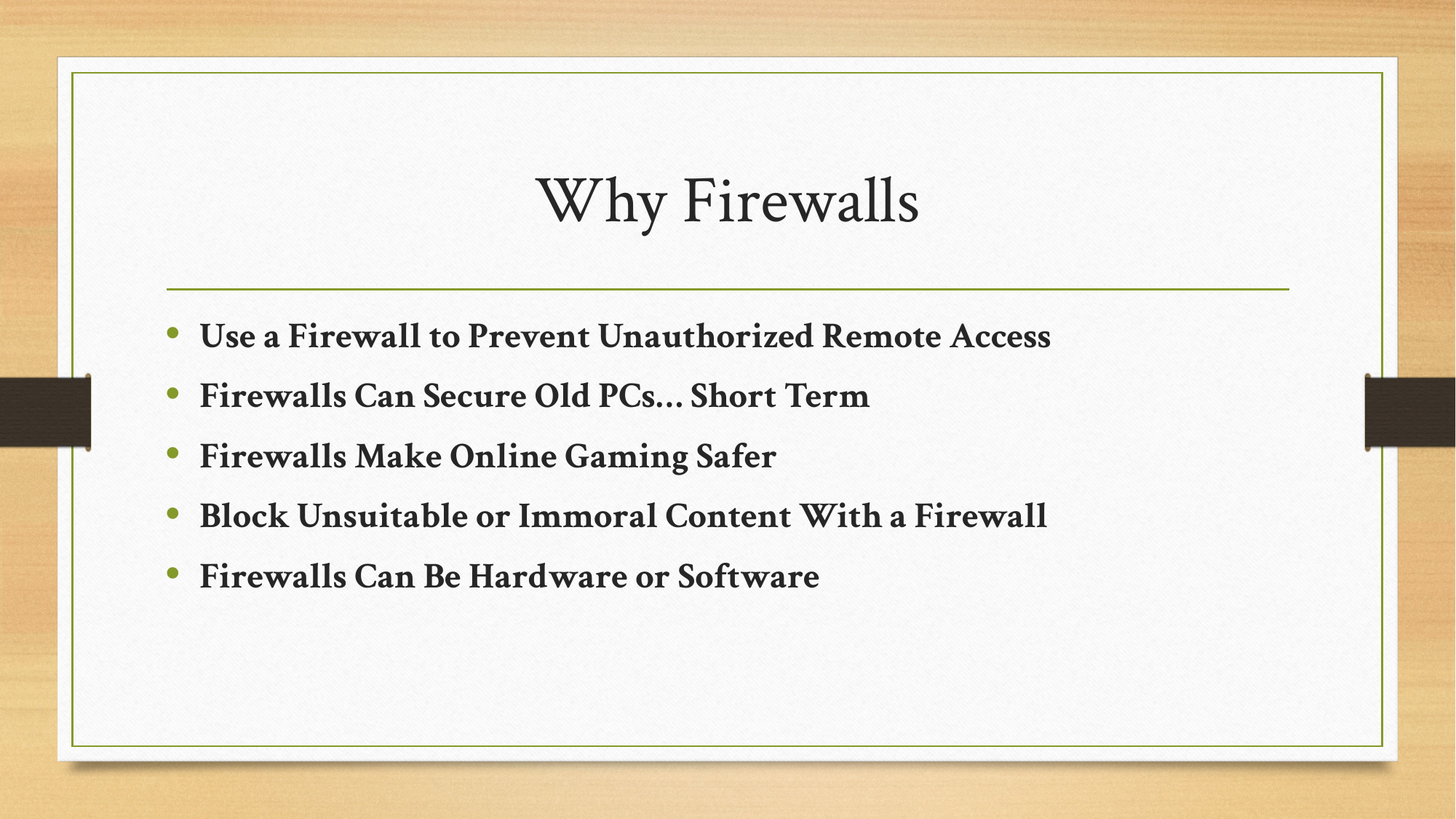

# Why Firewalls
Use a Firewall to Prevent Unauthorized Remote Access
Firewalls Can Secure Old PCs… Short Term
Firewalls Make Online Gaming Safer
Block Unsuitable or Immoral Content With a Firewall
Firewalls Can Be Hardware or Software